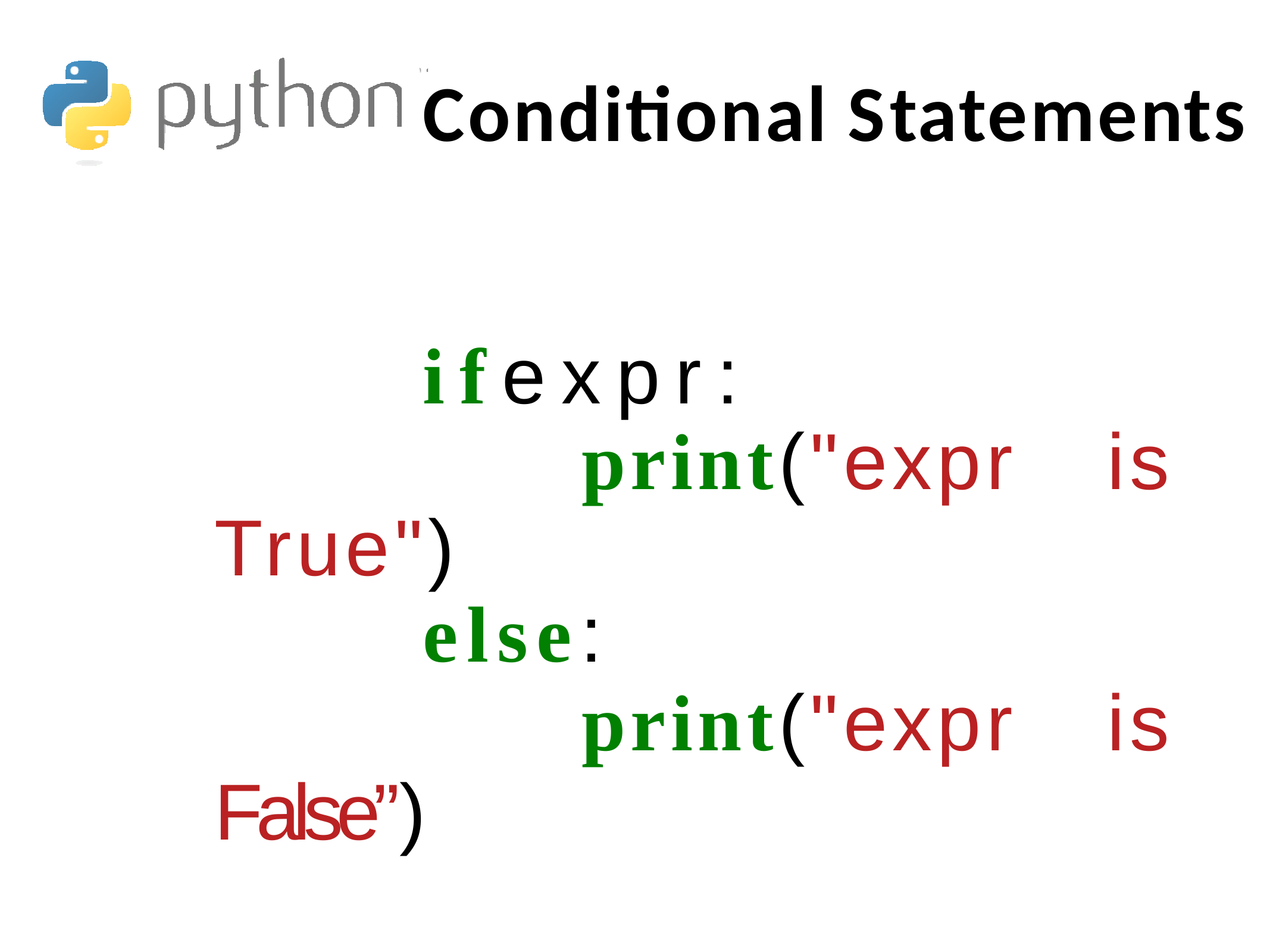

Conditional Statements

if	expr:
print("expr	is	True")
else:
print("expr	is	False”)